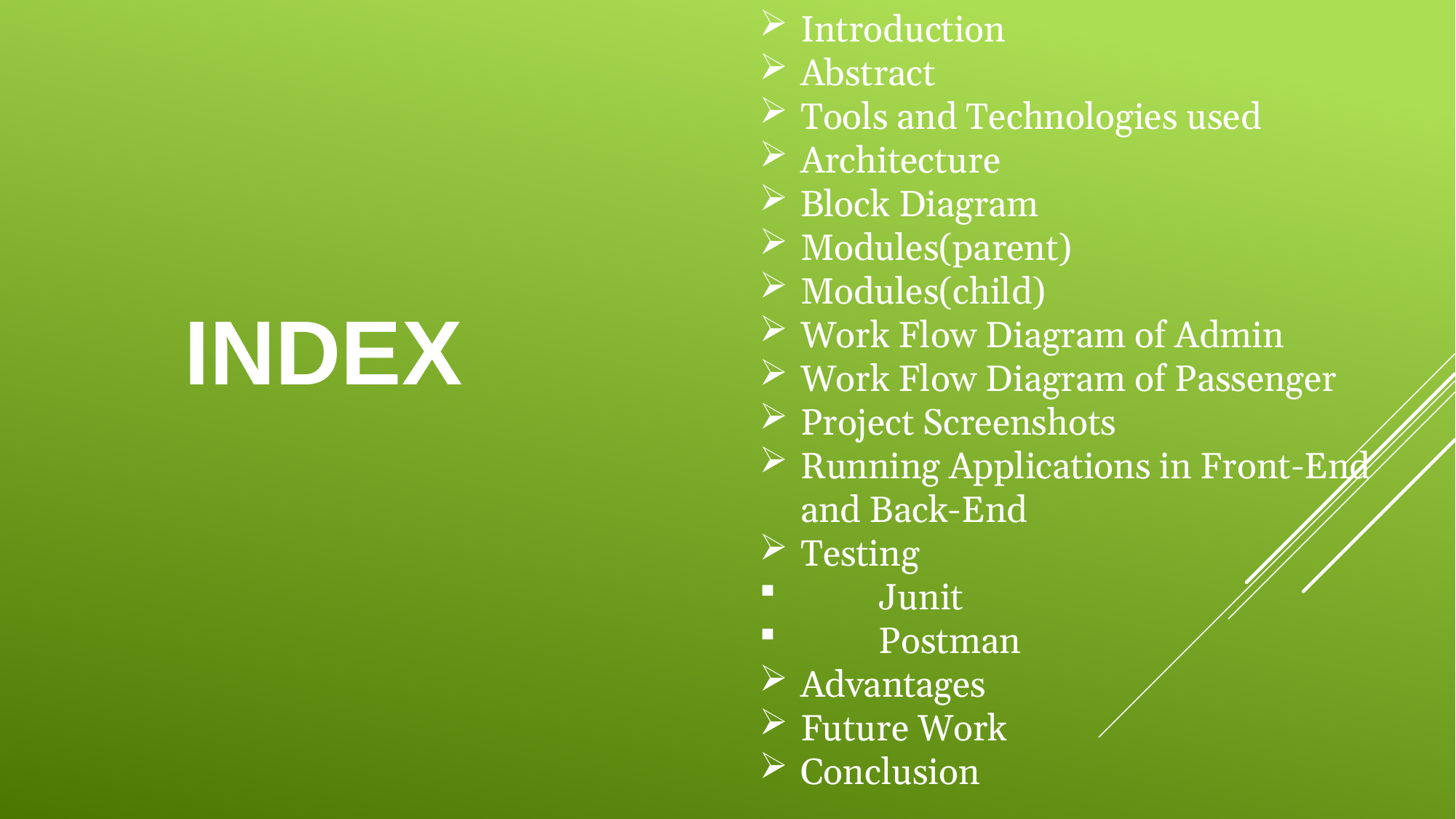

Introduction
Abstract
Tools and Technologies used
Architecture
Block Diagram
Modules(parent)
Modules(child)
Work Flow Diagram of Admin
Work Flow Diagram of Passenger
Project Screenshots
Running Applications in Front-End and Back-End
Testing
         Junit
         Postman
Advantages
Future Work
Conclusion

INDEX